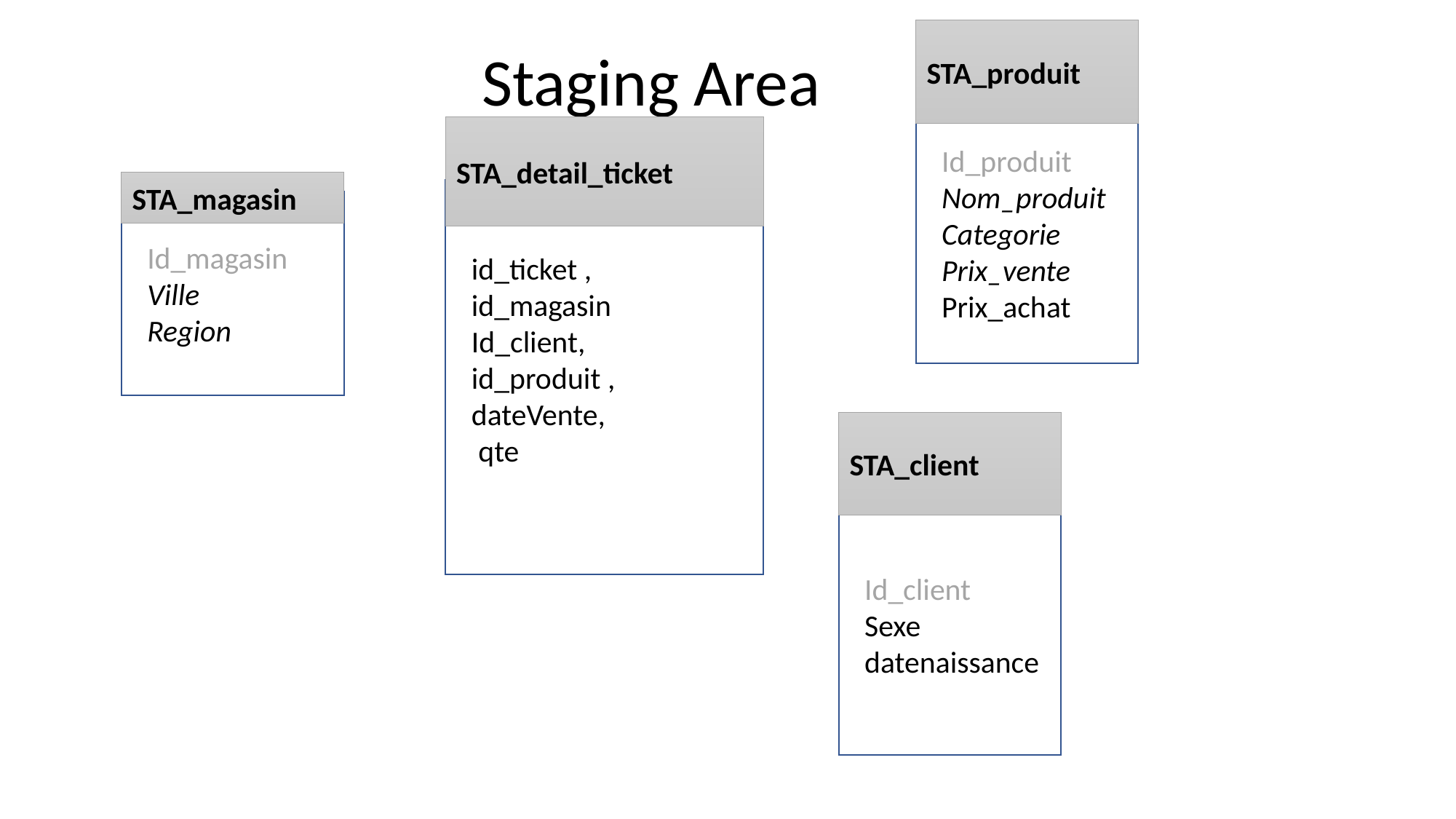

# Staging Area
STA_produit
Id_produit
Nom_produit
Categorie
Prix_vente
Prix_achat
STA_detail_ticket
id_ticket ,
id_magasin
Id_client,
id_produit , dateVente,
 qte

STA_magasin
Id_magasin
Ville
Region
STA_client
Id_client
Sexe
datenaissance